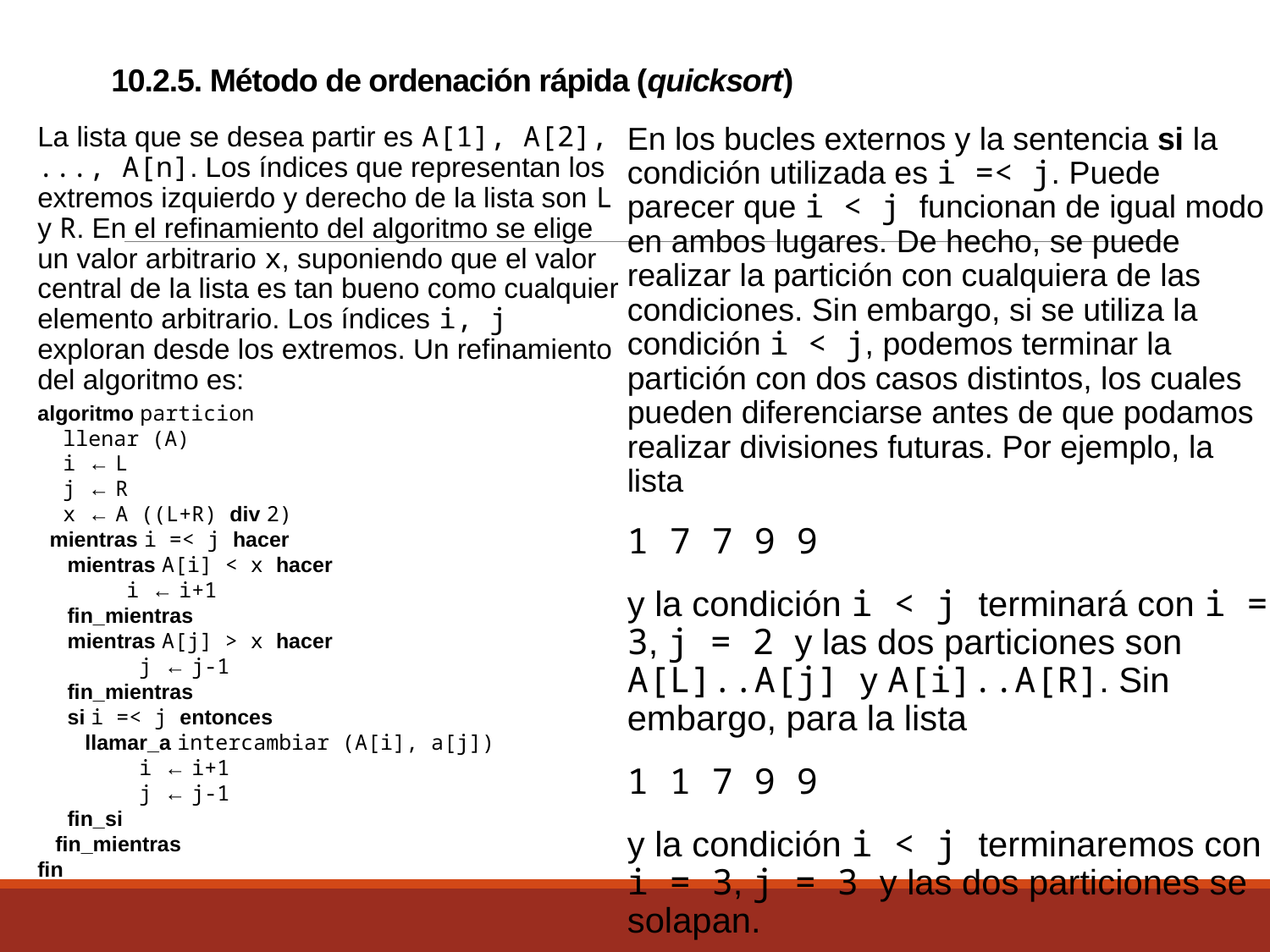

# 10.2.5. Método de ordenación rápida (quicksort)
La lista que se desea partir es A[1], A[2], ..., A[n]. Los índices que representan los extremos izquierdo y derecho de la lista son L y R. En el refinamiento del algoritmo se elige un valor arbitrario x, suponiendo que el valor central de la lista es tan bueno como cualquier elemento arbitrario. Los índices i, j exploran desde los extremos. Un refinamiento del algoritmo es:
algoritmo particion
  llenar (A)
  i ← L
  j ← R
  x ← A ((L+R) div 2)
  mientras i =< j hacer
     mientras A[i] < x hacer
       i ← i+1
     fin_mientras
     mientras A[j] > x hacer
        j ← j-1
     fin_mientras
     si i =< j entonces
        llamar_a intercambiar (A[i], a[j])
        i ← i+1
        j ← j-1
     fin_si
   fin_mientras
fin
En los bucles externos y la sentencia si la condición utilizada es i =< j. Puede parecer que i < j funcionan de igual modo en ambos lugares. De hecho, se puede realizar la partición con cualquiera de las condiciones. Sin embargo, si se utiliza la condición i < j, podemos terminar la partición con dos casos distintos, los cuales pueden diferenciarse antes de que podamos realizar divisiones futuras. Por ejemplo, la lista
1 7 7 9 9
y la condición i < j terminará con i = 3, j = 2 y las dos particiones son A[L]..A[j] y A[i]..A[R]. Sin embargo, para la lista
1 1 7 9 9
y la condición i < j terminaremos con i = 3, j = 3 y las dos particiones se solapan.